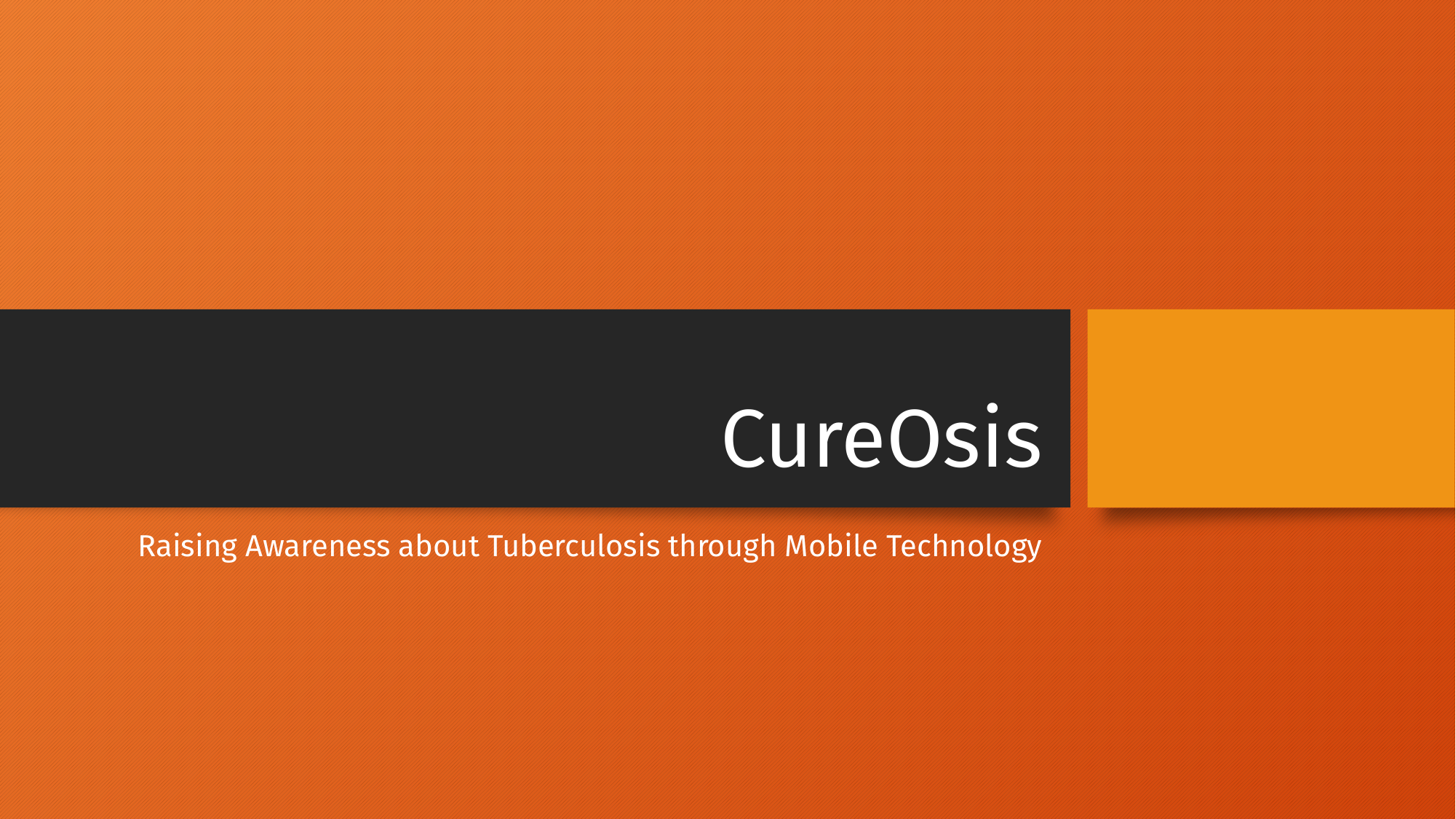

# CureOsis
Raising Awareness about Tuberculosis through Mobile Technology